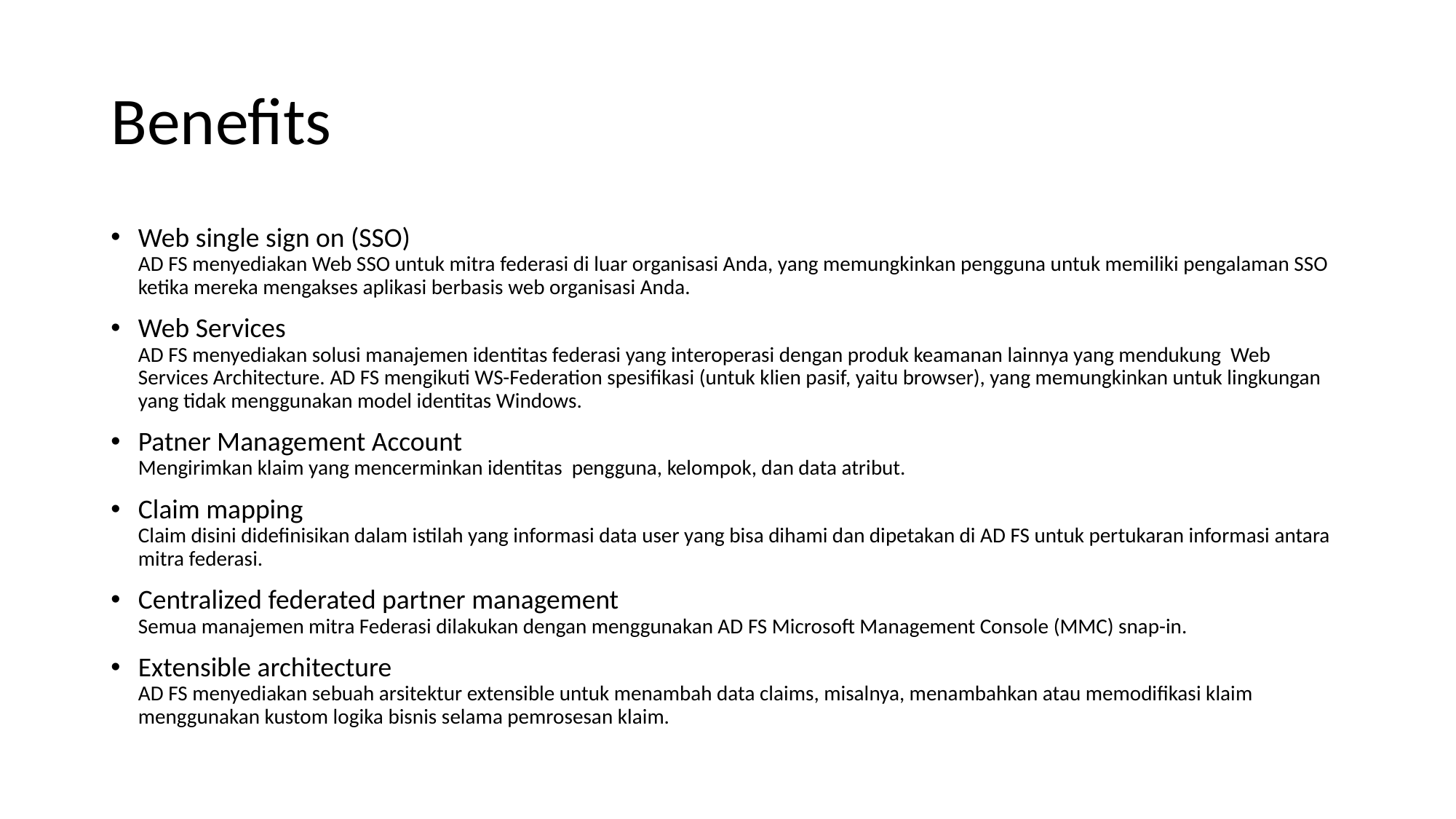

# Benefits
Web single sign on (SSO)
AD FS menyediakan Web SSO untuk mitra federasi di luar organisasi Anda, yang memungkinkan pengguna untuk memiliki pengalaman SSO ketika mereka mengakses aplikasi berbasis web organisasi Anda.
Web Services
AD FS menyediakan solusi manajemen identitas federasi yang interoperasi dengan produk keamanan lainnya yang mendukung  Web Services Architecture. AD FS mengikuti WS-Federation spesifikasi (untuk klien pasif, yaitu browser), yang memungkinkan untuk lingkungan yang tidak menggunakan model identitas Windows.
Patner Management Account
Mengirimkan klaim yang mencerminkan identitas  pengguna, kelompok, dan data atribut.
Claim mapping
Claim disini didefinisikan dalam istilah yang informasi data user yang bisa dihami dan dipetakan di AD FS untuk pertukaran informasi antara mitra federasi.
Centralized federated partner management
Semua manajemen mitra Federasi dilakukan dengan menggunakan AD FS Microsoft Management Console (MMC) snap-in.
Extensible architecture
AD FS menyediakan sebuah arsitektur extensible untuk menambah data claims, misalnya, menambahkan atau memodifikasi klaim menggunakan kustom logika bisnis selama pemrosesan klaim.